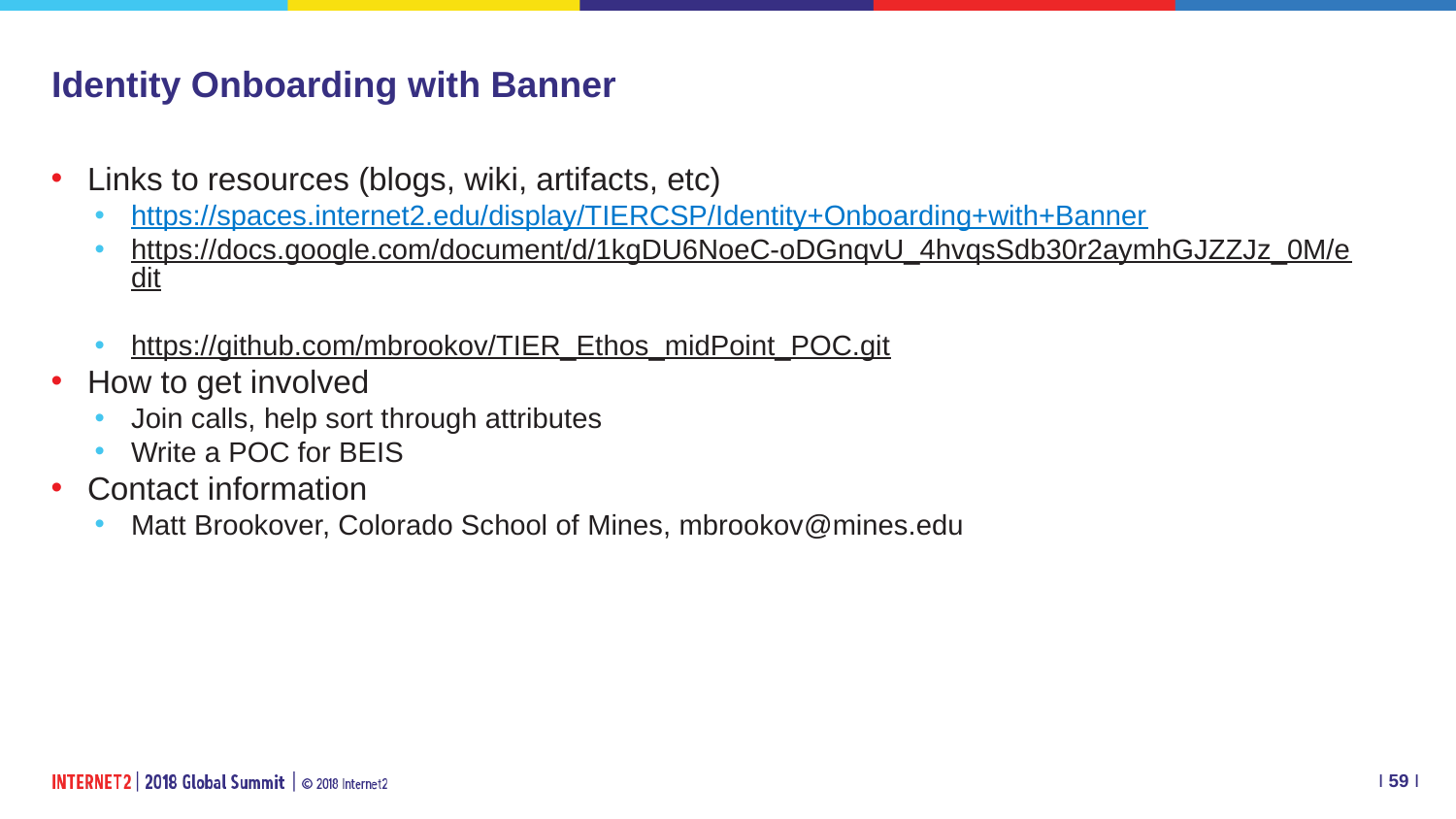

# Identity Onboarding with Banner
Links to resources (blogs, wiki, artifacts, etc)
https://spaces.internet2.edu/display/TIERCSP/Identity+Onboarding+with+Banner
https://docs.google.com/document/d/1kgDU6NoeC-oDGnqvU_4hvqsSdb30r2aymhGJZZJz_0M/edit
https://github.com/mbrookov/TIER_Ethos_midPoint_POC.git
How to get involved
Join calls, help sort through attributes
Write a POC for BEIS
Contact information
Matt Brookover, Colorado School of Mines, mbrookov@mines.edu